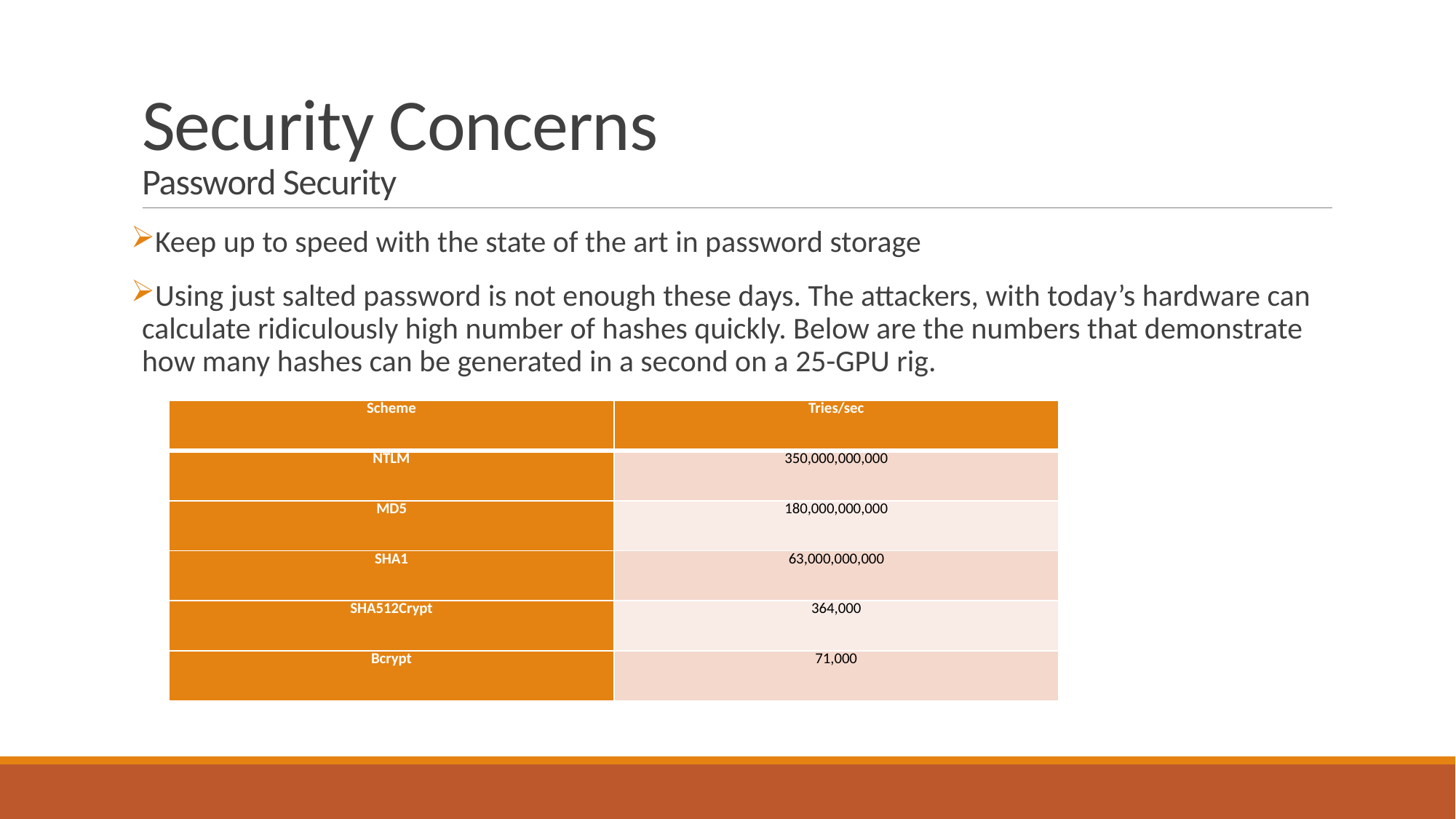

# Security Concerns Password Security
Keep up to speed with the state of the art in password storage
Using just salted password is not enough these days. The attackers, with today’s hardware can calculate ridiculously high number of hashes quickly. Below are the numbers that demonstrate how many hashes can be generated in a second on a 25-GPU rig.

| Scheme | Tries/sec |
| --- | --- |
| NTLM | 350,000,000,000 |
| MD5 | 180,000,000,000 |
| SHA1 | 63,000,000,000 |
| SHA512Crypt | 364,000 |
| Bcrypt | 71,000 |